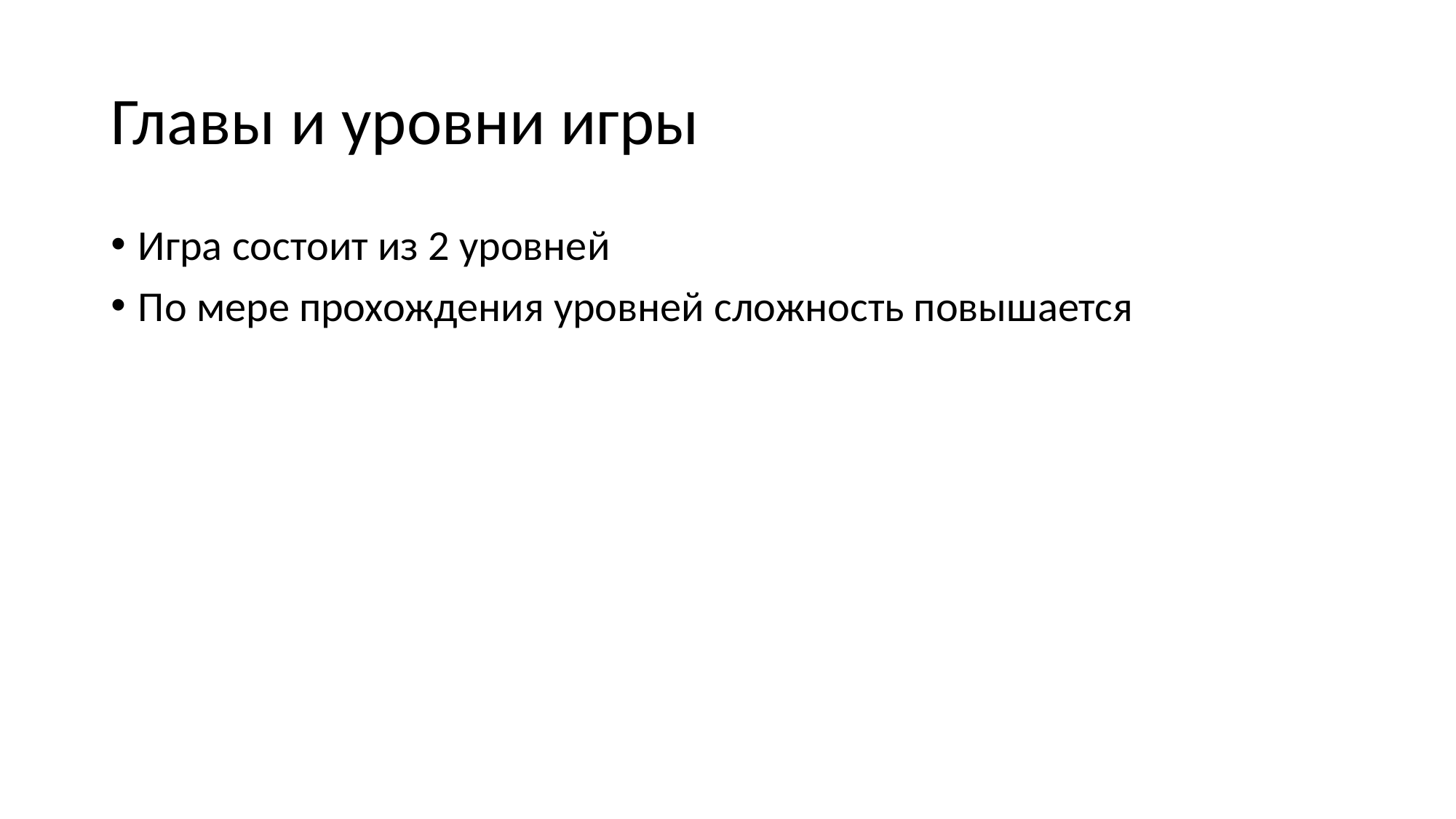

# Главы и уровни игры
Игра состоит из 2 уровней
По мере прохождения уровней сложность повышается